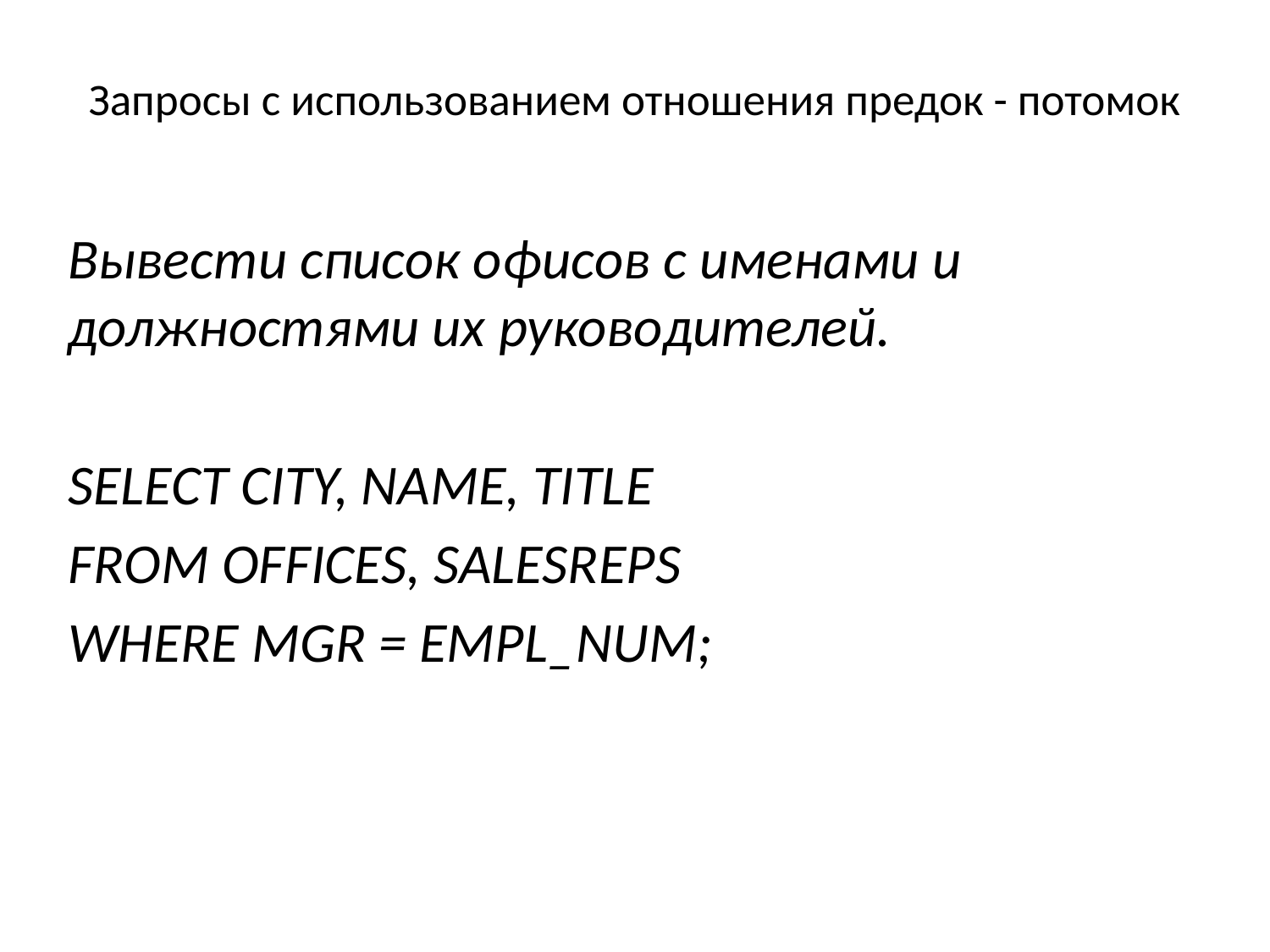

# Запросы с использованием отношения предок - потомок
Вывести список офисов с именами и должностями их руководителей.

SELECT CITY, NAME, TITLE
FROM OFFICES, SALESREPS
WHERE MGR = EMPL_NUM;